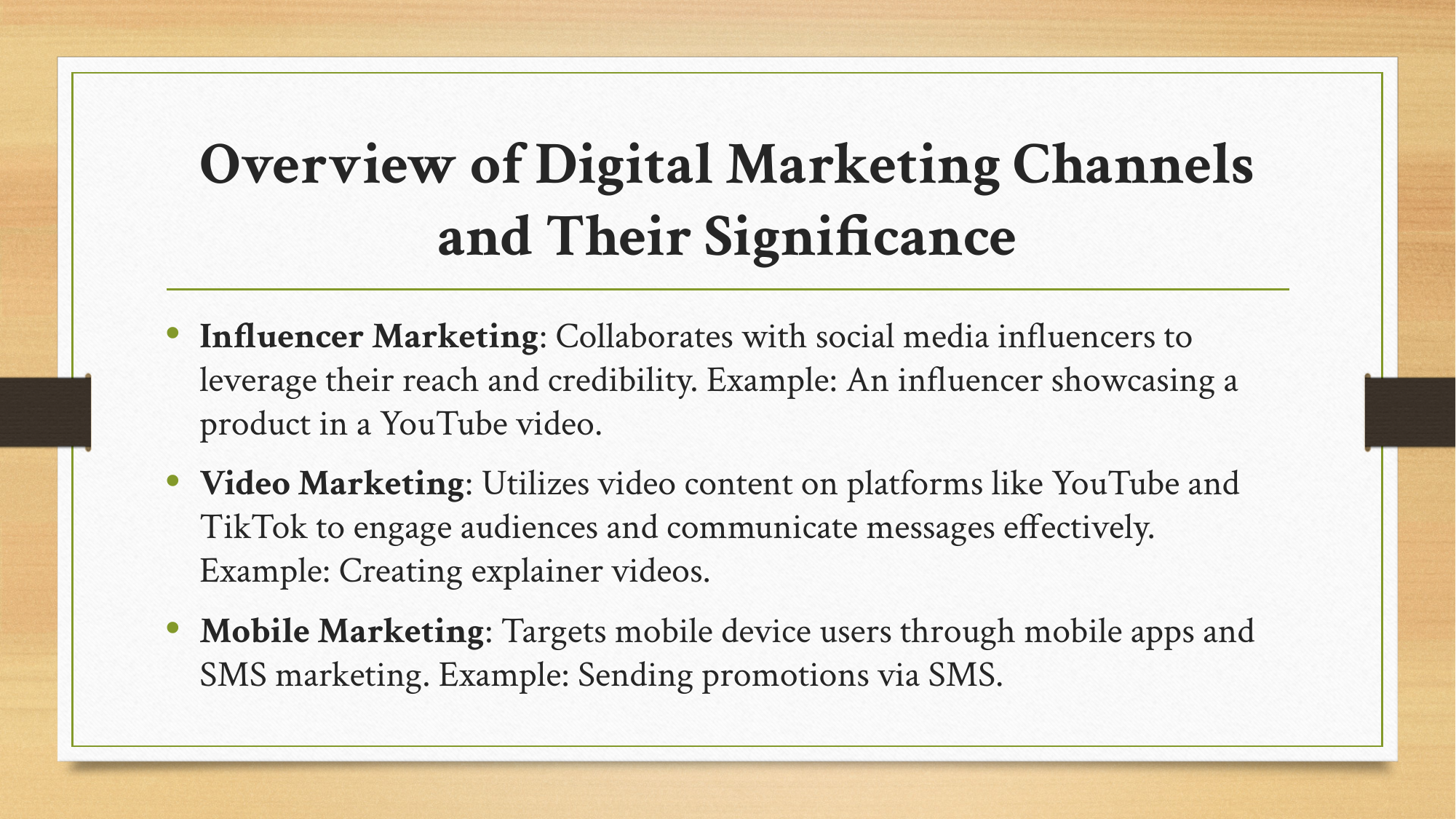

# Overview of Digital Marketing Channels and Their Significance
Influencer Marketing: Collaborates with social media influencers to leverage their reach and credibility. Example: An influencer showcasing a product in a YouTube video.
Video Marketing: Utilizes video content on platforms like YouTube and TikTok to engage audiences and communicate messages effectively. Example: Creating explainer videos.
Mobile Marketing: Targets mobile device users through mobile apps and SMS marketing. Example: Sending promotions via SMS.